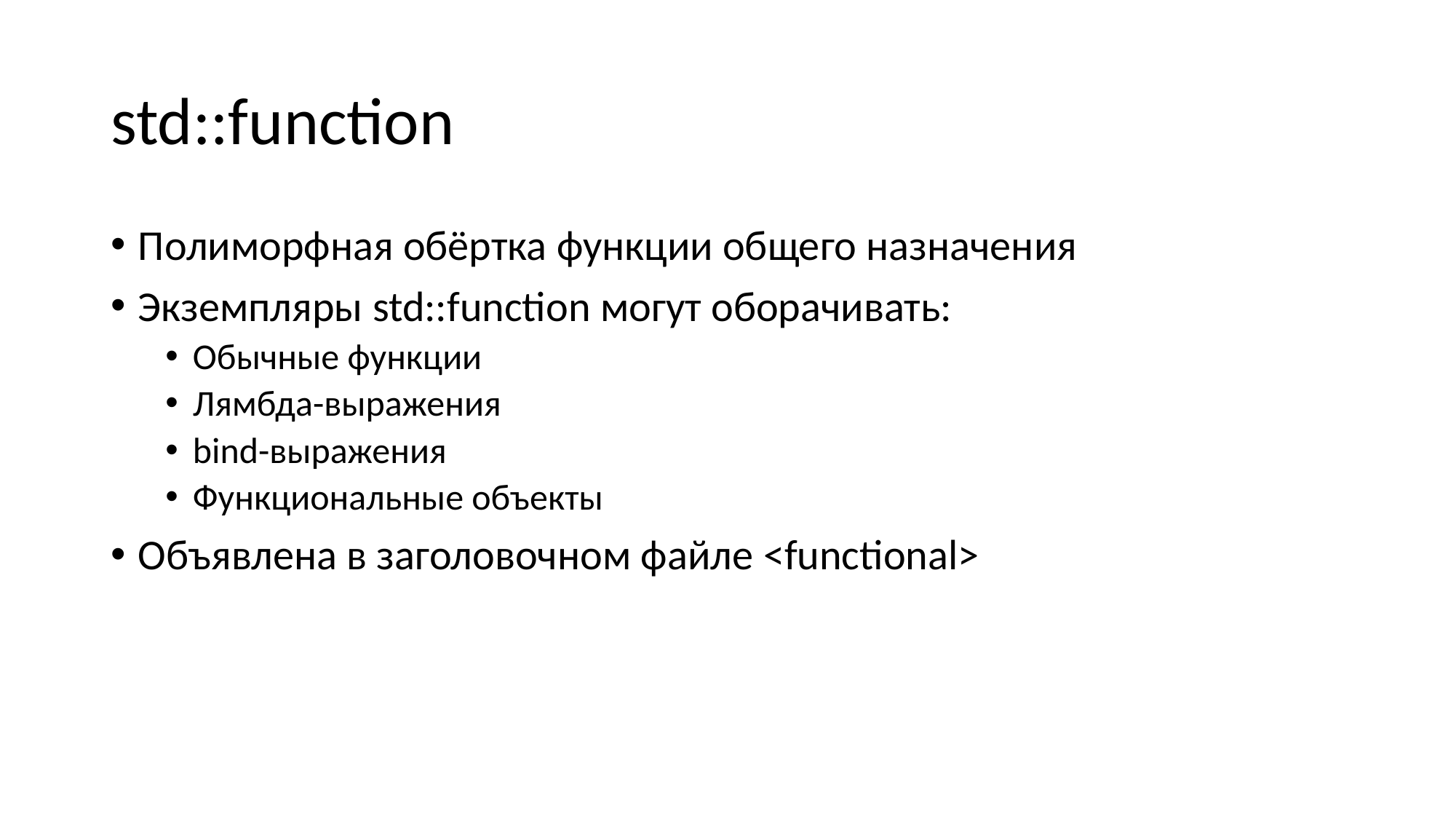

# std::function
Полиморфная обёртка функции общего назначения
Экземпляры std::function могут оборачивать:
Обычные функции
Лямбда-выражения
bind-выражения
Функциональные объекты
Объявлена в заголовочном файле <functional>